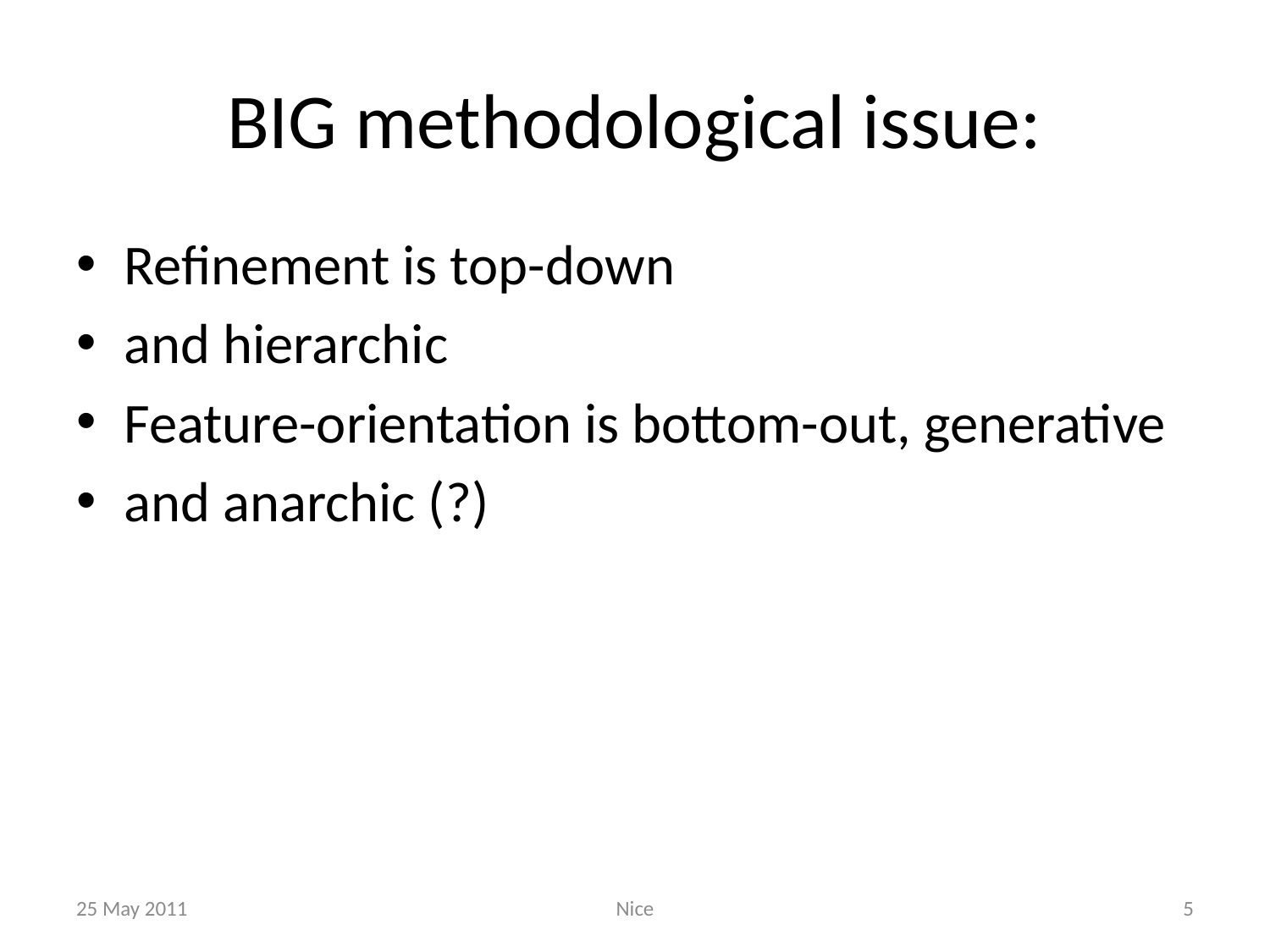

# BIG methodological issue:
Refinement is top-down
and hierarchic
Feature-orientation is bottom-out, generative
and anarchic (?)
25 May 2011
Nice
5